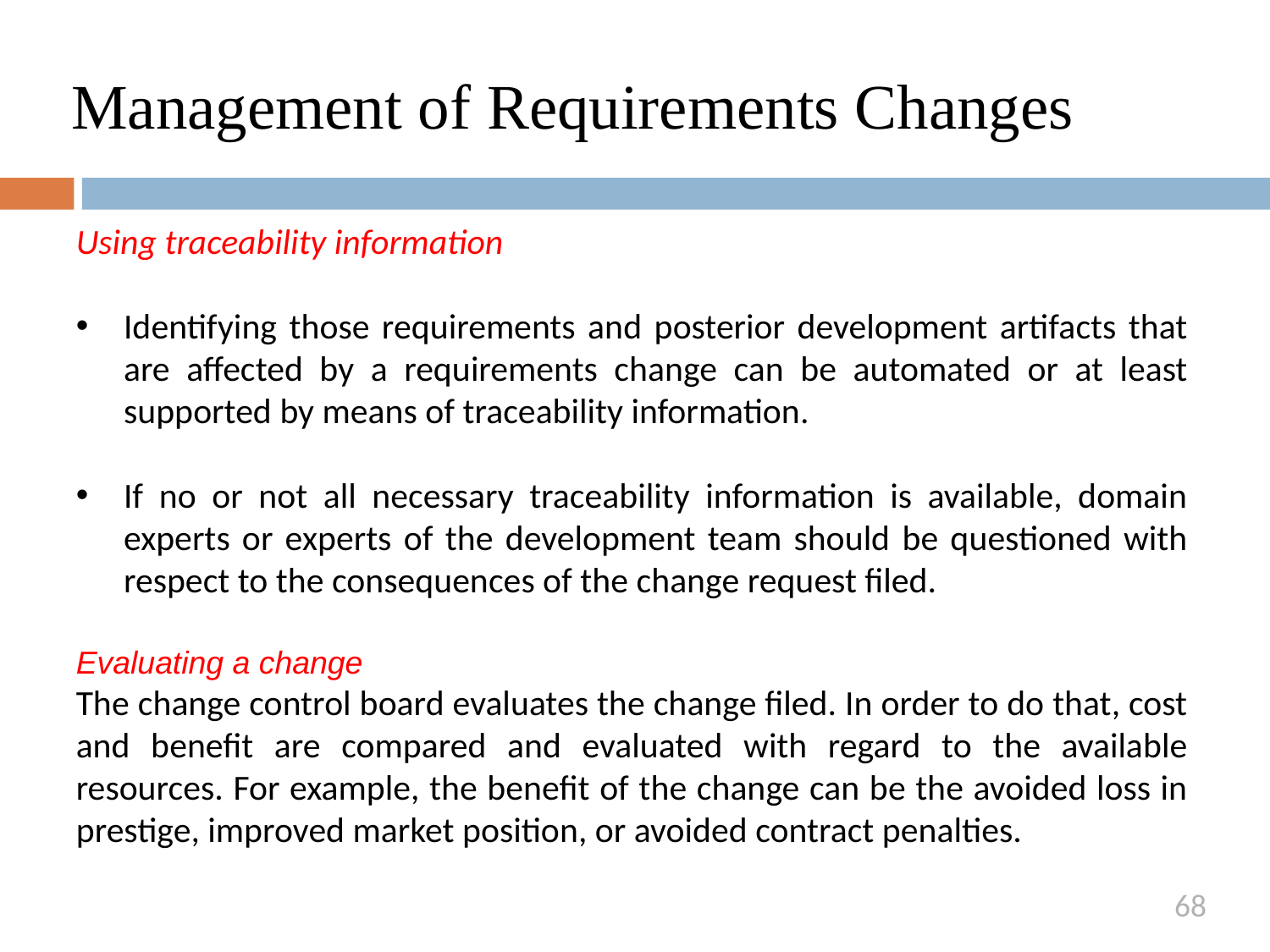

# Management of Requirements Changes
Using traceability information

Identifying those requirements and posterior development artifacts that are affected by a requirements change can be automated or at least supported by means of traceability information.

If no or not all necessary traceability information is available, domain experts or experts of the development team should be questioned with respect to the consequences of the change request filed.

Evaluating a change
The change control board evaluates the change filed. In order to do that, cost and benefit are compared and evaluated with regard to the available resources. For example, the benefit of the change can be the avoided loss in prestige, improved market position, or avoided contract penalties.

68